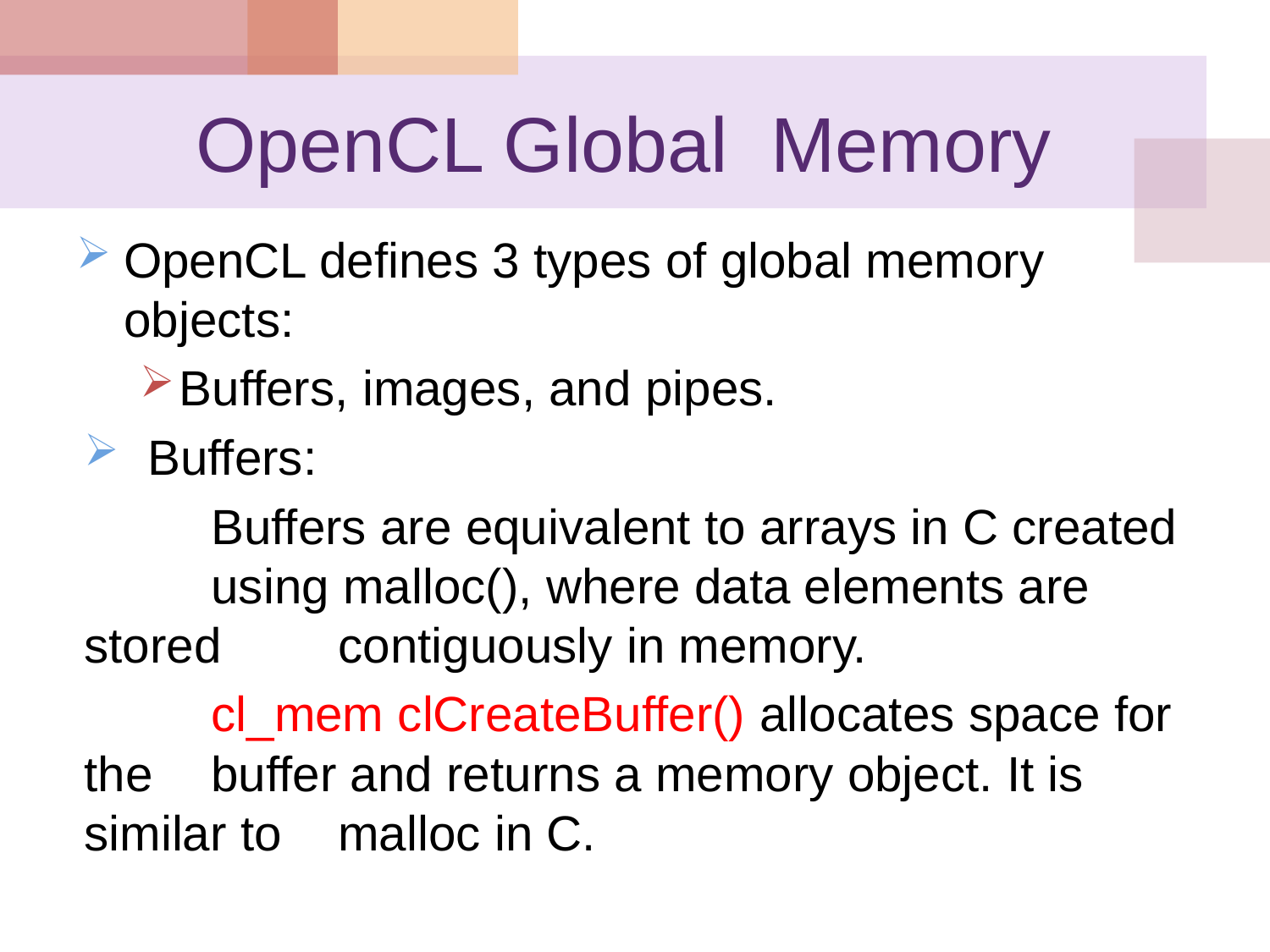

# OpenCL Global  Memory
OpenCL defines 3 types of global memory objects:
Buffers, images, and pipes.
Buffers:
	Buffers are equivalent to arrays in C created 	using malloc(), where data elements are stored 	contiguously in memory.
	cl_mem clCreateBuffer() allocates space for the 	buffer and returns a memory object. It is similar to 	malloc in C.